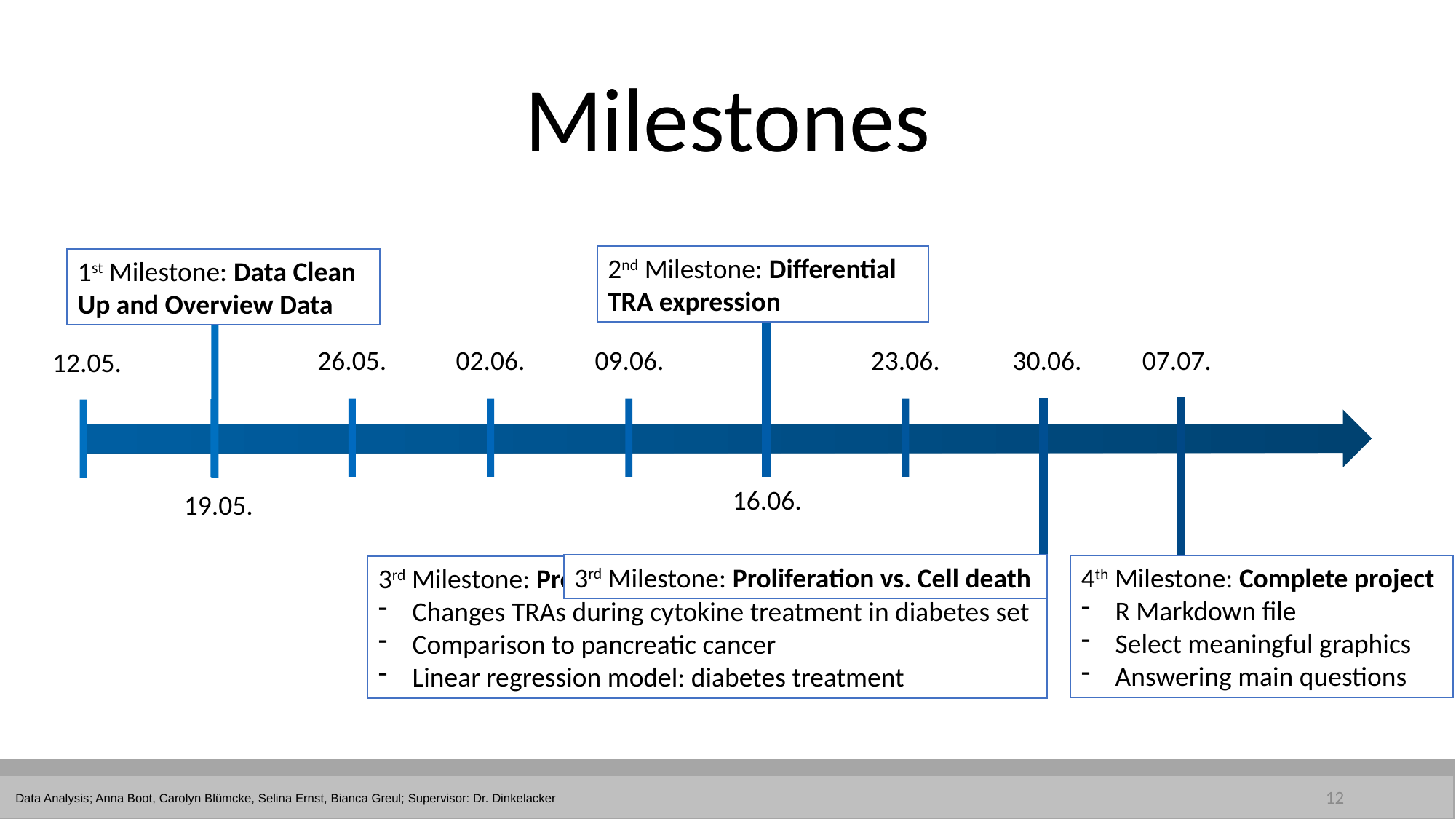

# Milestones
2nd Milestone: Differential TRA expression
1st Milestone: Data Clean Up and Overview Data

30.06.
07.07.
26.05.
02.06.
09.06.
23.06.
12.05.

16.06.
19.05.

3rd Milestone: Proliferation vs. Cell death
4th Milestone: Complete project
R Markdown file
Select meaningful graphics
Answering main questions
3rd Milestone: Proliferation vs. Cell death
Changes TRAs during cytokine treatment in diabetes set
Comparison to pancreatic cancer
Linear regression model: diabetes treatment

12

Data Analysis; Anna Boot, Carolyn Blümcke, Selina Ernst, Bianca Greul; Supervisor: Dr. Dinkelacker